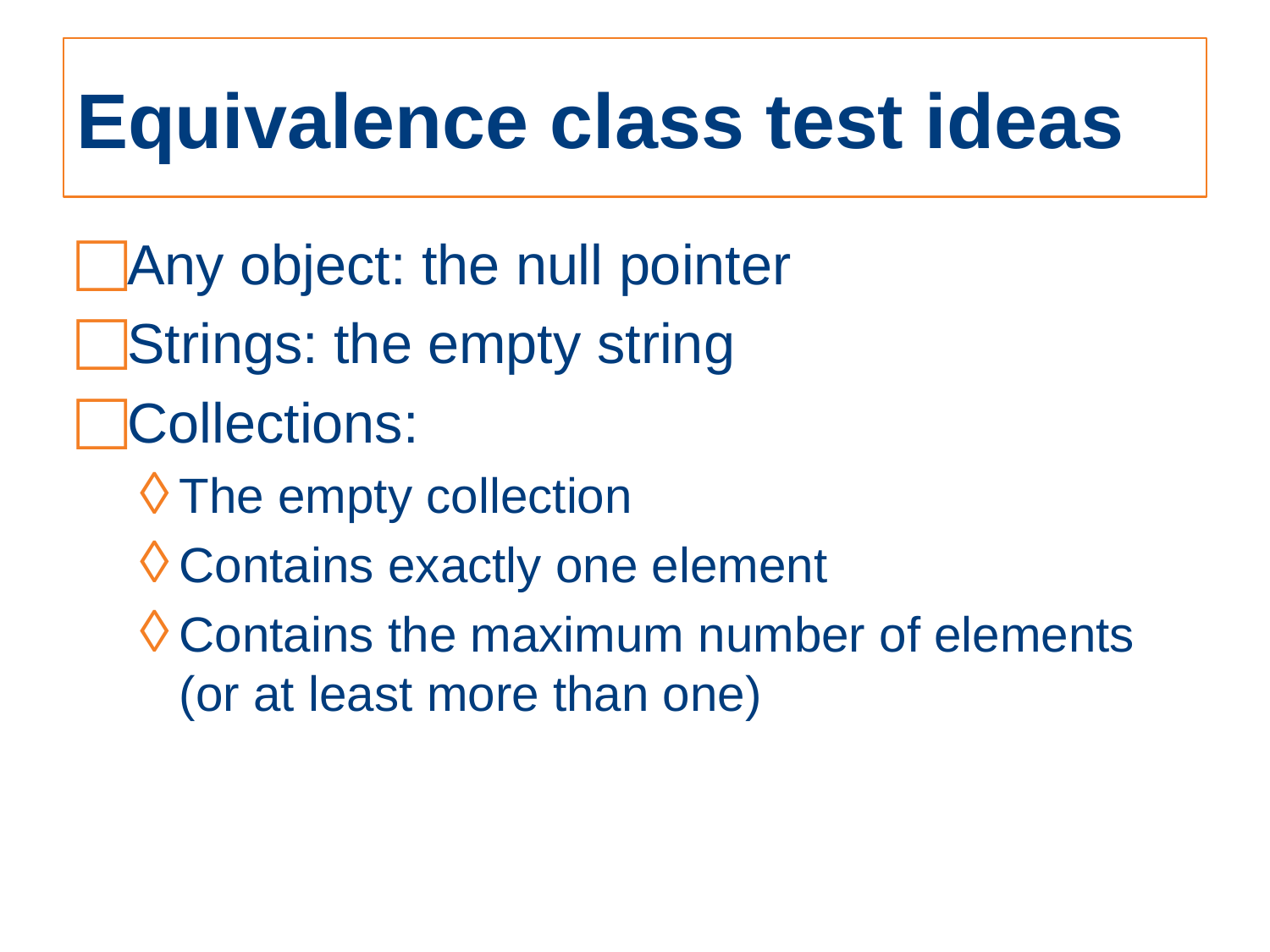

# Equivalence class test ideas
Any object: the null pointer
Strings: the empty string
Collections:
The empty collection
Contains exactly one element
Contains the maximum number of elements (or at least more than one)